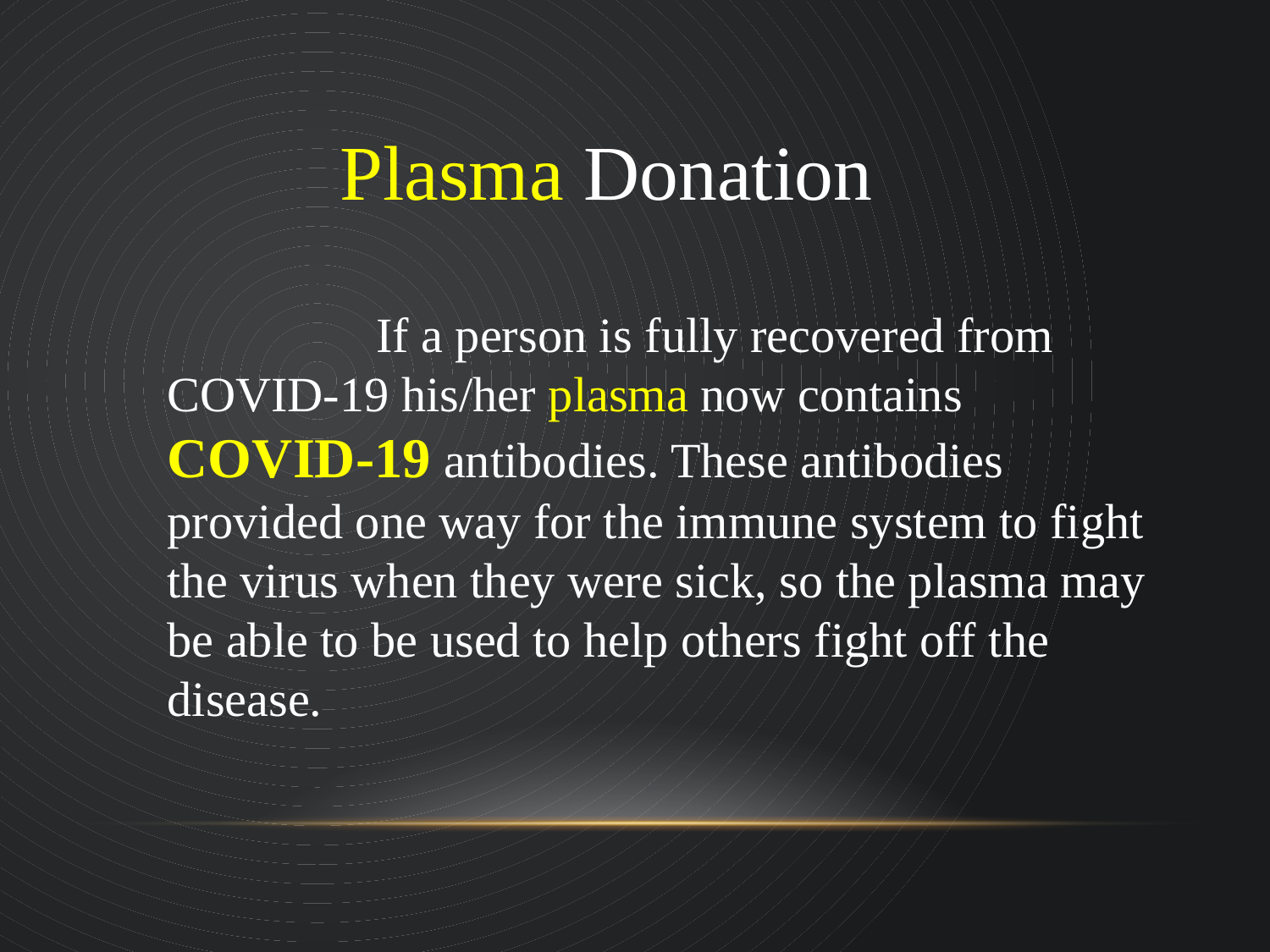

Plasma Donation
                 If a person is fully recovered from COVID-19 his/her plasma now contains COVID-19 antibodies. These antibodies provided one way for the immune system to fight the virus when they were sick, so the plasma may be able to be used to help others fight off the disease.